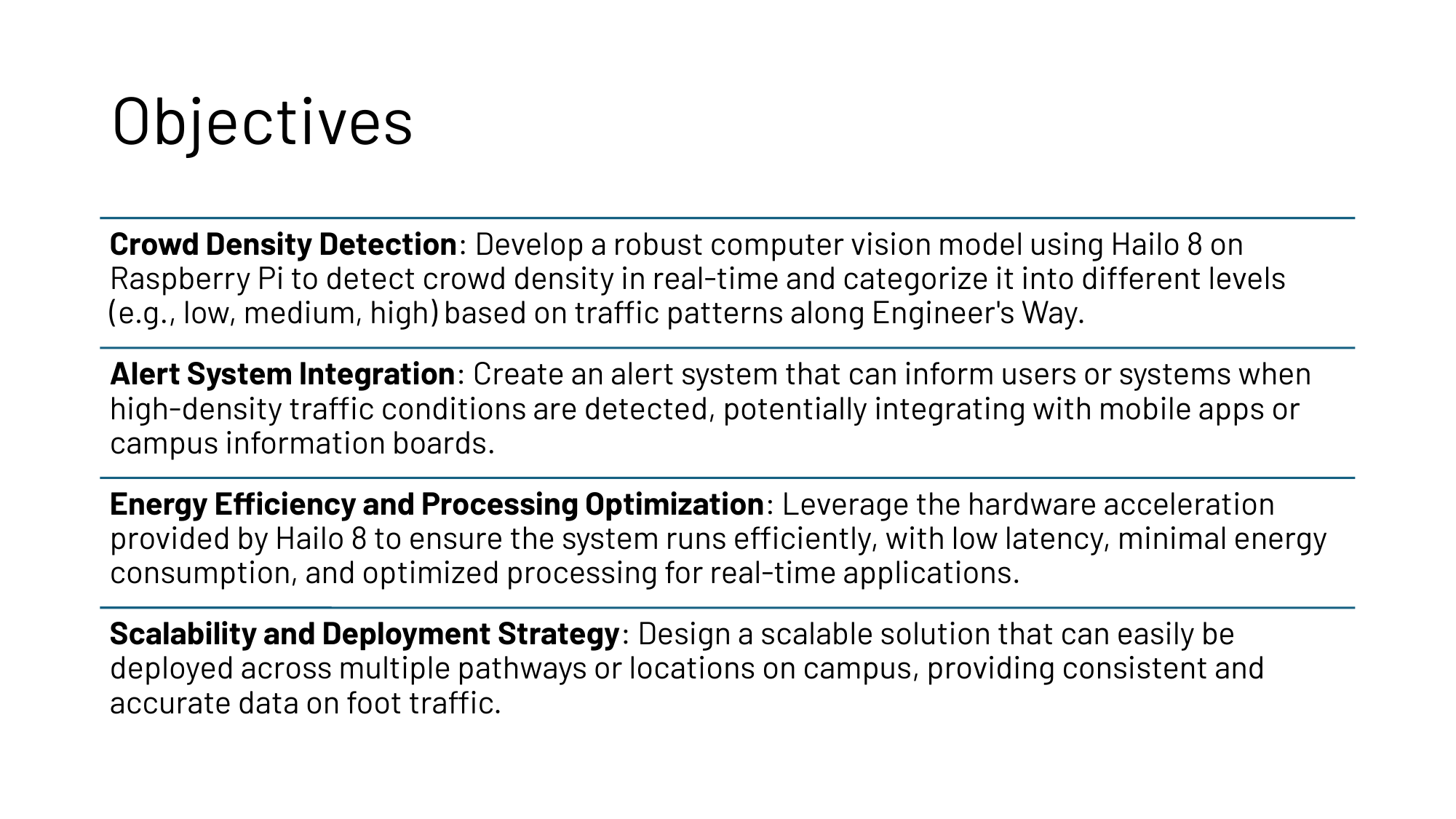

# Objectives
Crowd Density Detection: Develop a robust computer vision model using Hailo 8 on Raspberry Pi to detect crowd density in real-time and categorize it into different levels (e.g., low, medium, high) based on traffic patterns along Engineer's Way.
Alert System Integration: Create an alert system that can inform users or systems when high-density traffic conditions are detected, potentially integrating with mobile apps or campus information boards.
Energy Efficiency and Processing Optimization: Leverage the hardware acceleration provided by Hailo 8 to ensure the system runs efficiently, with low latency, minimal energy consumption, and optimized processing for real-time applications.
Scalability and Deployment Strategy: Design a scalable solution that can easily be deployed across multiple pathways or locations on campus, providing consistent and accurate data on foot traffic.